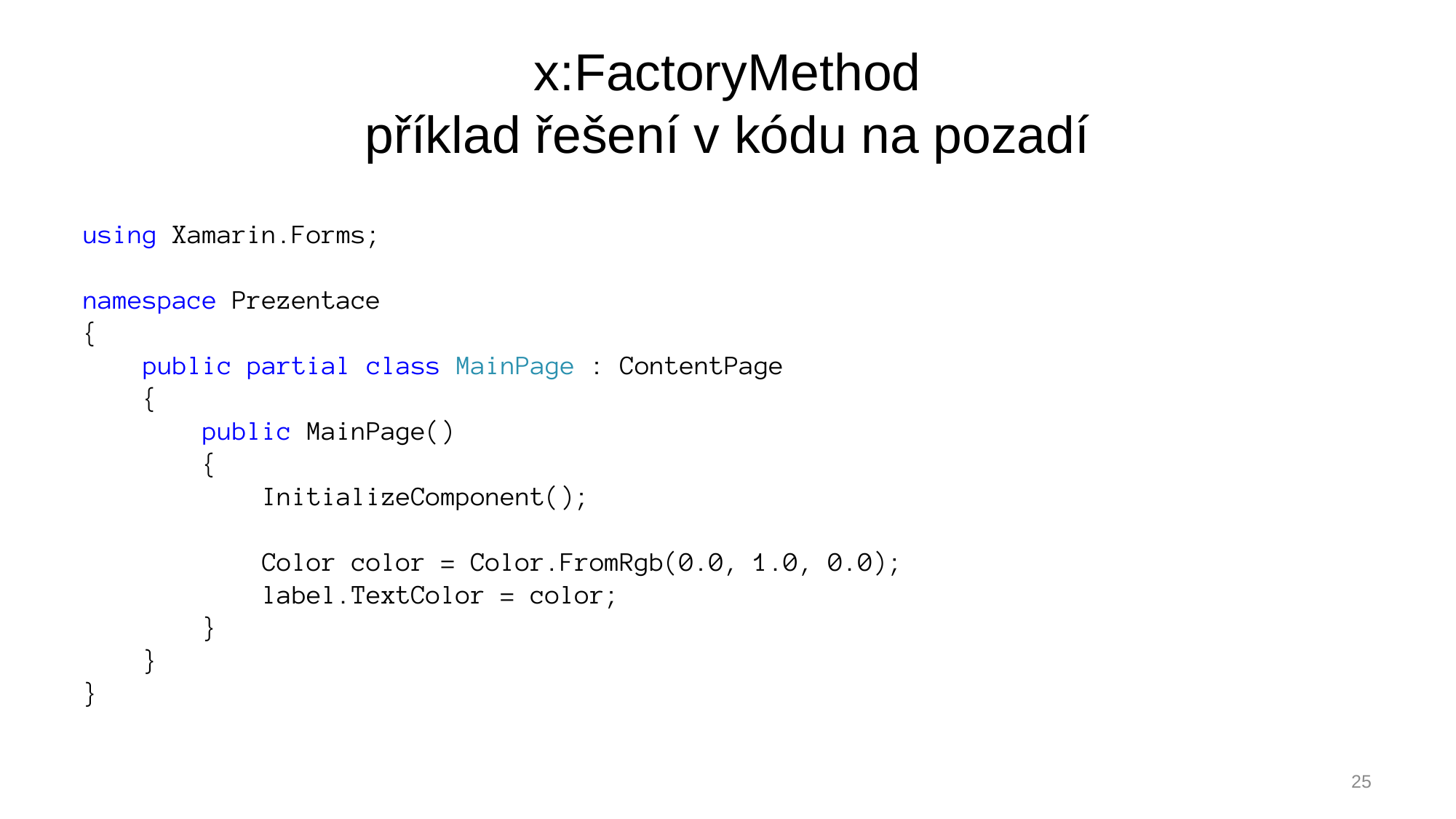

# x:FactoryMethod příklad řešení v kódu na pozadí
using Xamarin.Forms;

namespace Prezentace
{
    public partial class MainPage : ContentPage
    {
        public MainPage()
        {
            InitializeComponent();

            Color color = Color.FromRgb(0.0, 1.0, 0.0);
            label.TextColor = color;
        }
    }
}
25